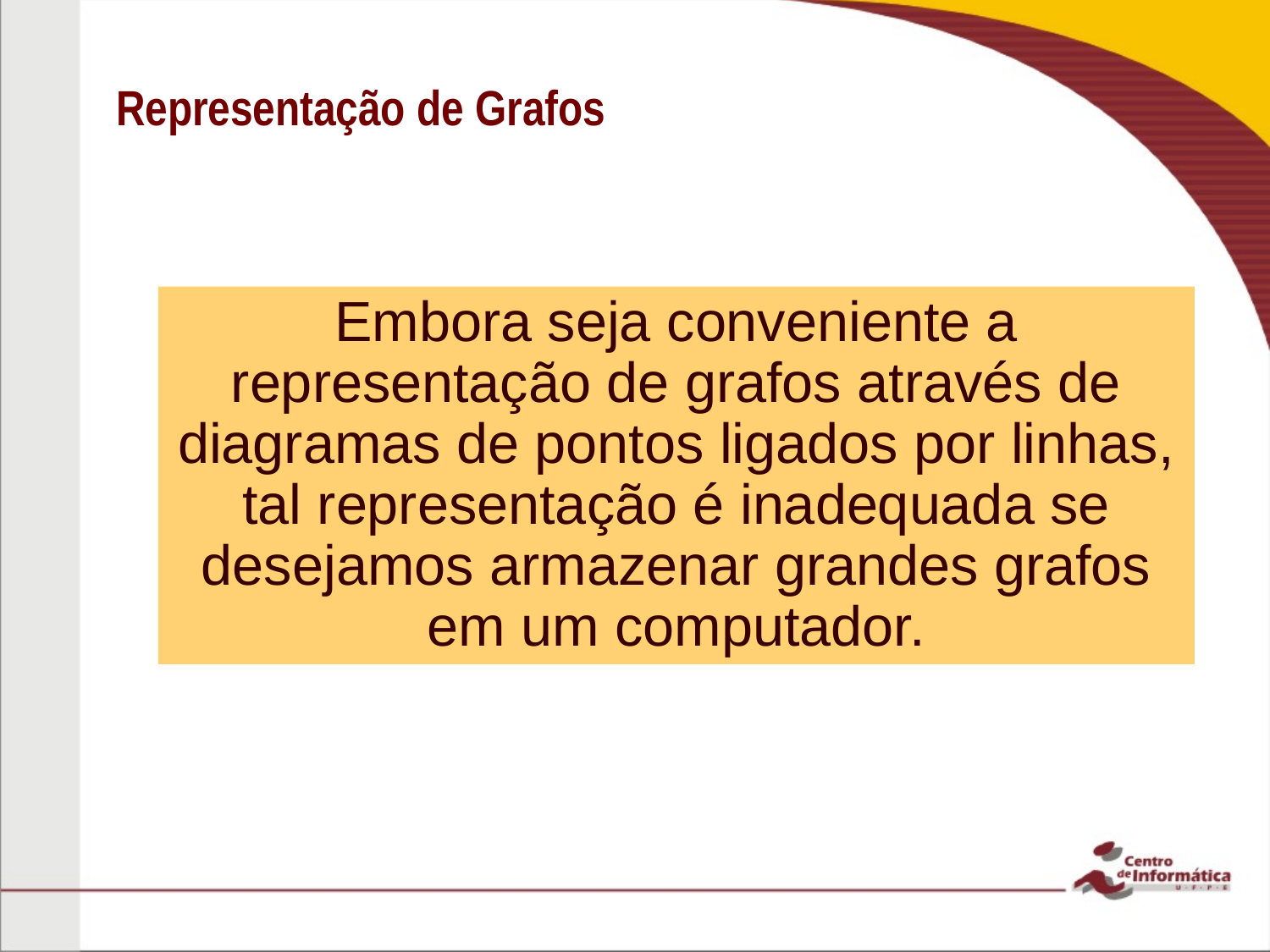

# Representação de Grafos
Embora seja conveniente a representação de grafos através de diagramas de pontos ligados por linhas, tal representação é inadequada se desejamos armazenar grandes grafos em um computador.